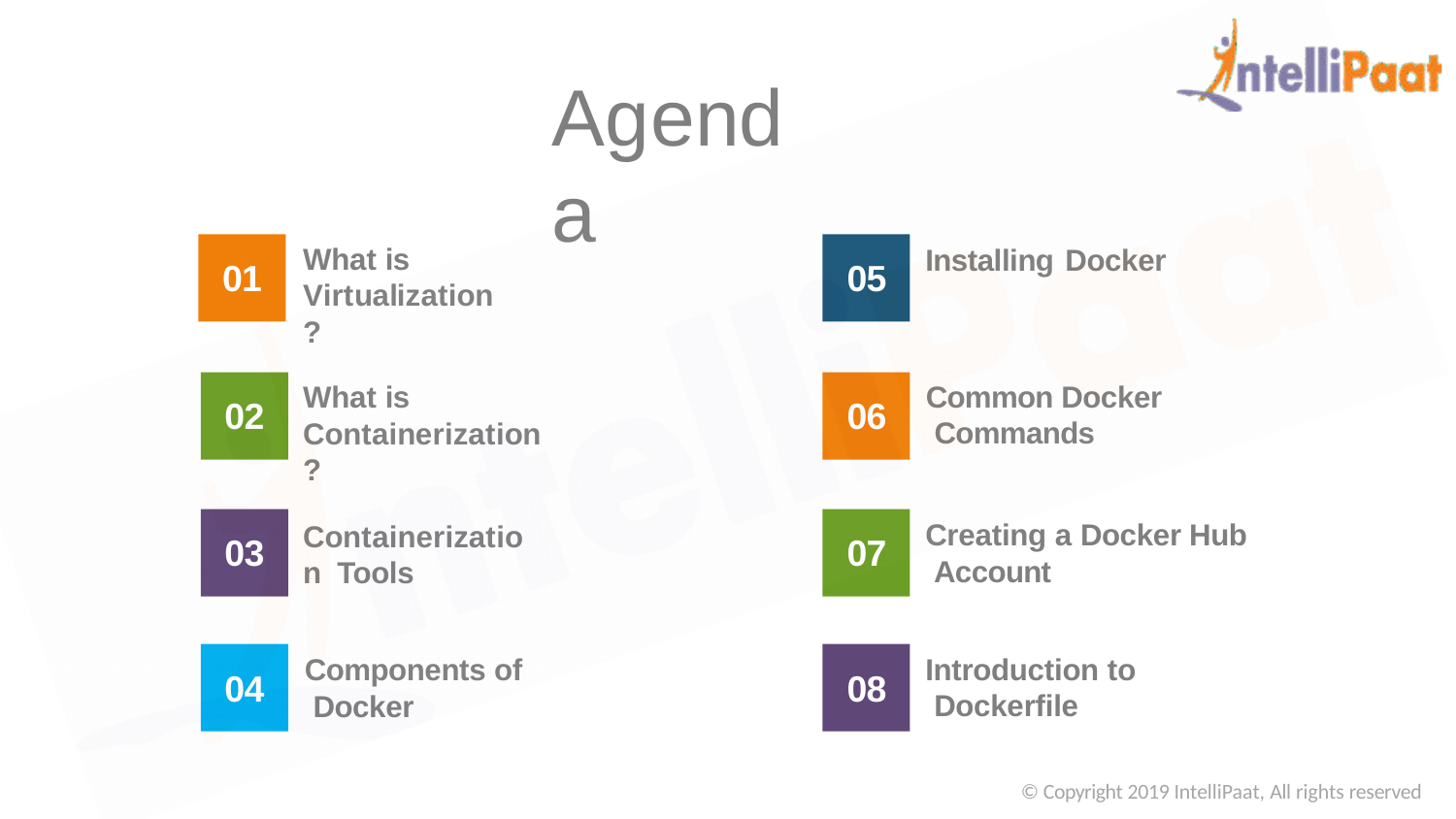

# Agenda

What is  Virtualization?
Installing Docker
01
05

Common Docker  Commands
What is  Containerization?
02
06

Creating a Docker Hub  Account
Containerization  Tools
03
07

Introduction to  Dockerfile
Components of  Docker
04
08
© Copyright 2019 IntelliPaat, All rights reserved